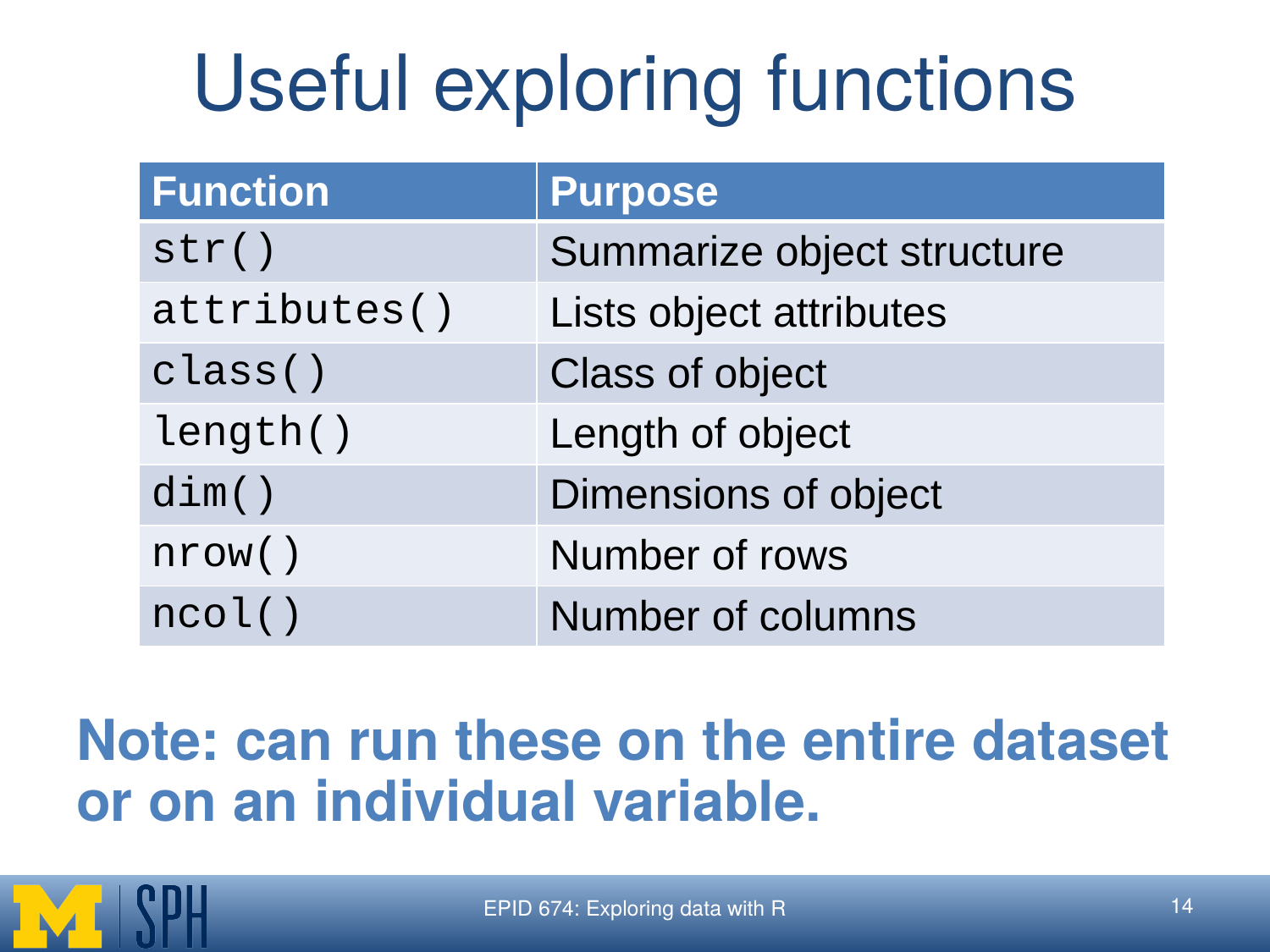

# Useful exploring functions
| Function | Purpose |
| --- | --- |
| str() | Summarize object structure |
| attributes() | Lists object attributes |
| class() | Class of object |
| length() | Length of object |
| dim() | Dimensions of object |
| nrow() | Number of rows |
| ncol() | Number of columns |
Note: can run these on the entire dataset or on an individual variable.
EPID 674: Exploring data with R
14